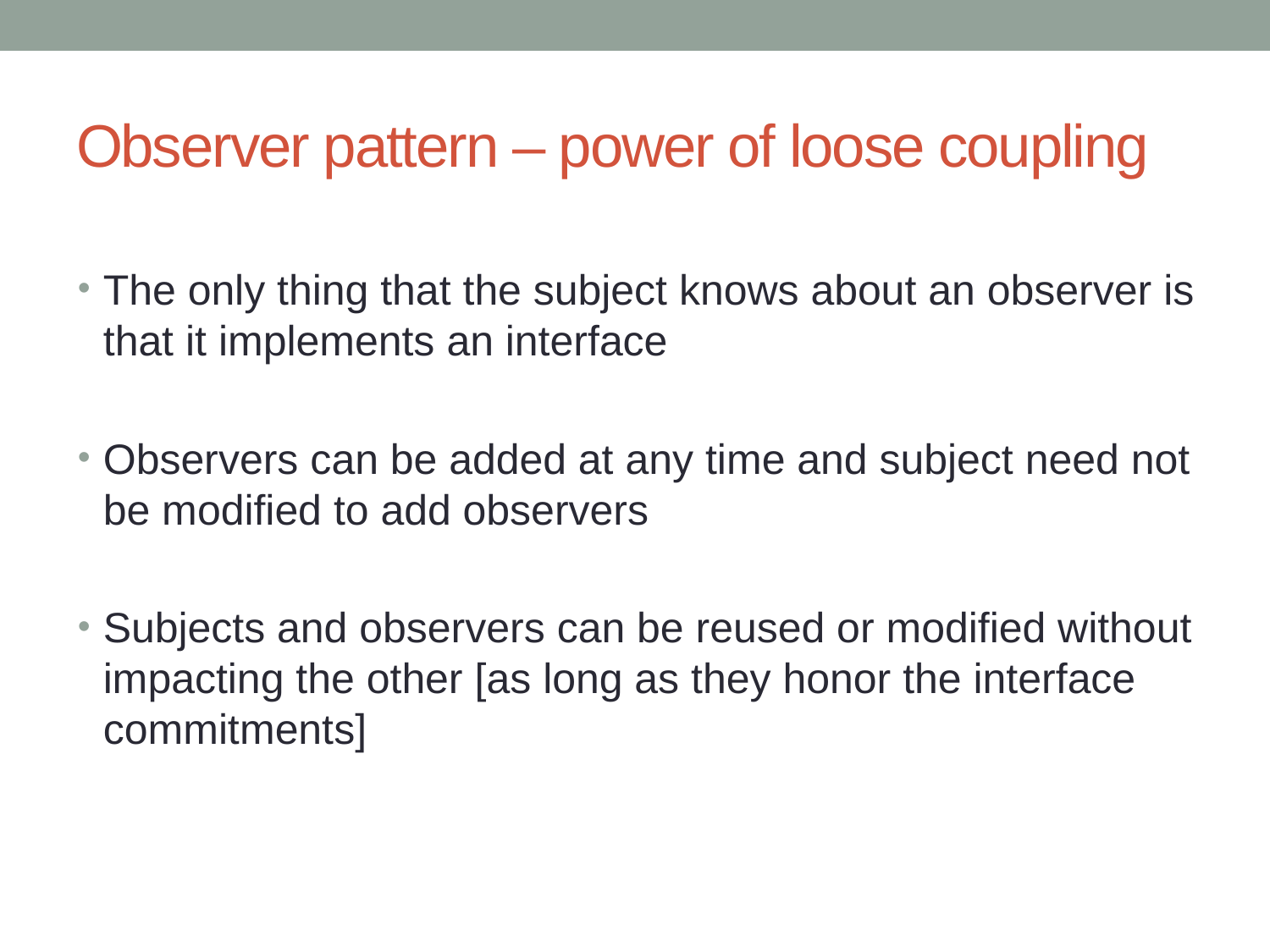

# Observer pattern – power of loose coupling
The only thing that the subject knows about an observer is that it implements an interface

Observers can be added at any time and subject need not be modified to add observers

Subjects and observers can be reused or modified without impacting the other [as long as they honor the interface commitments]